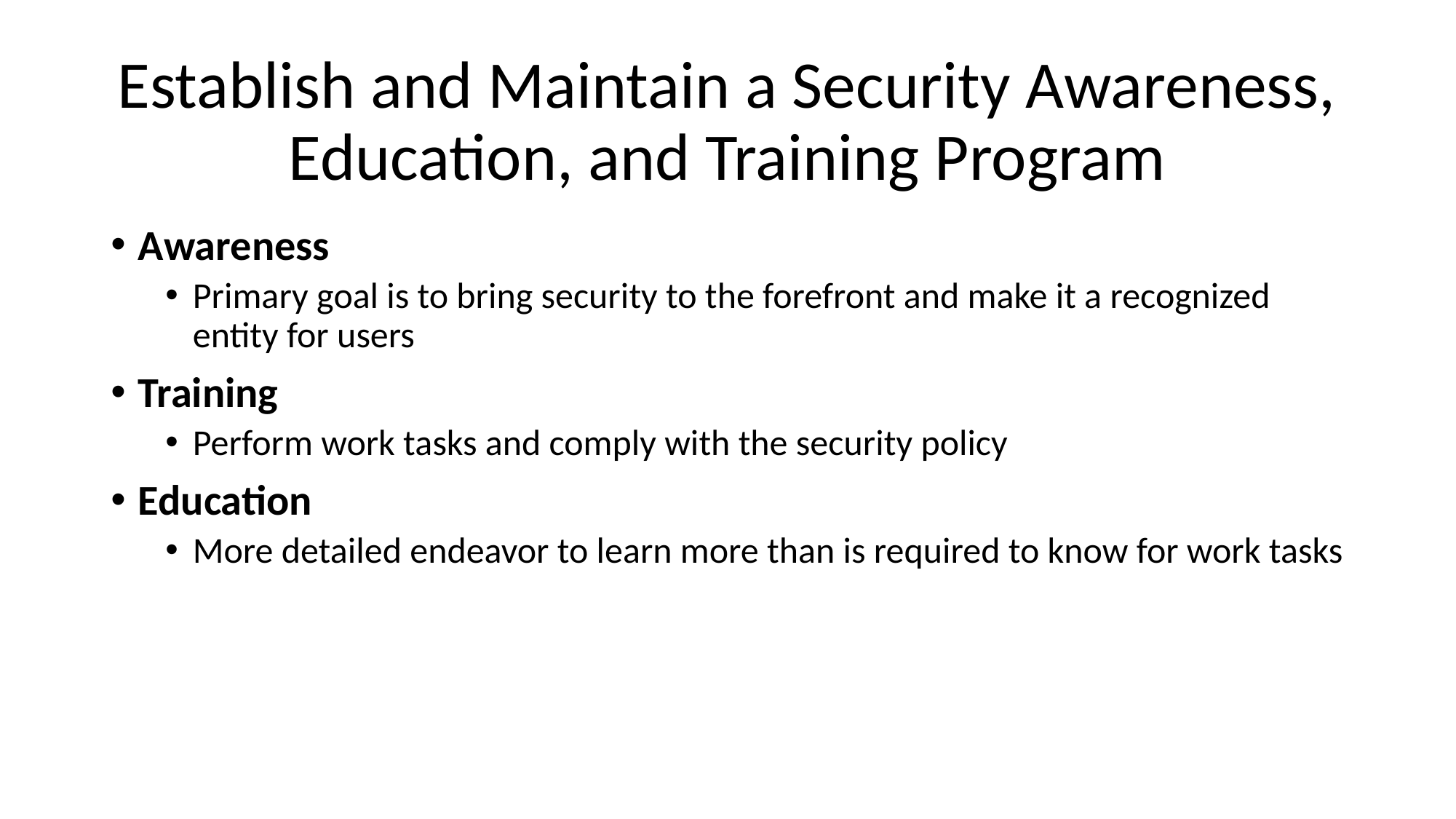

# Establish and Maintain a Security Awareness, Education, and Training Program
Awareness
Primary goal is to bring security to the forefront and make it a recognized entity for users
Training
Perform work tasks and comply with the security policy
Education
More detailed endeavor to learn more than is required to know for work tasks